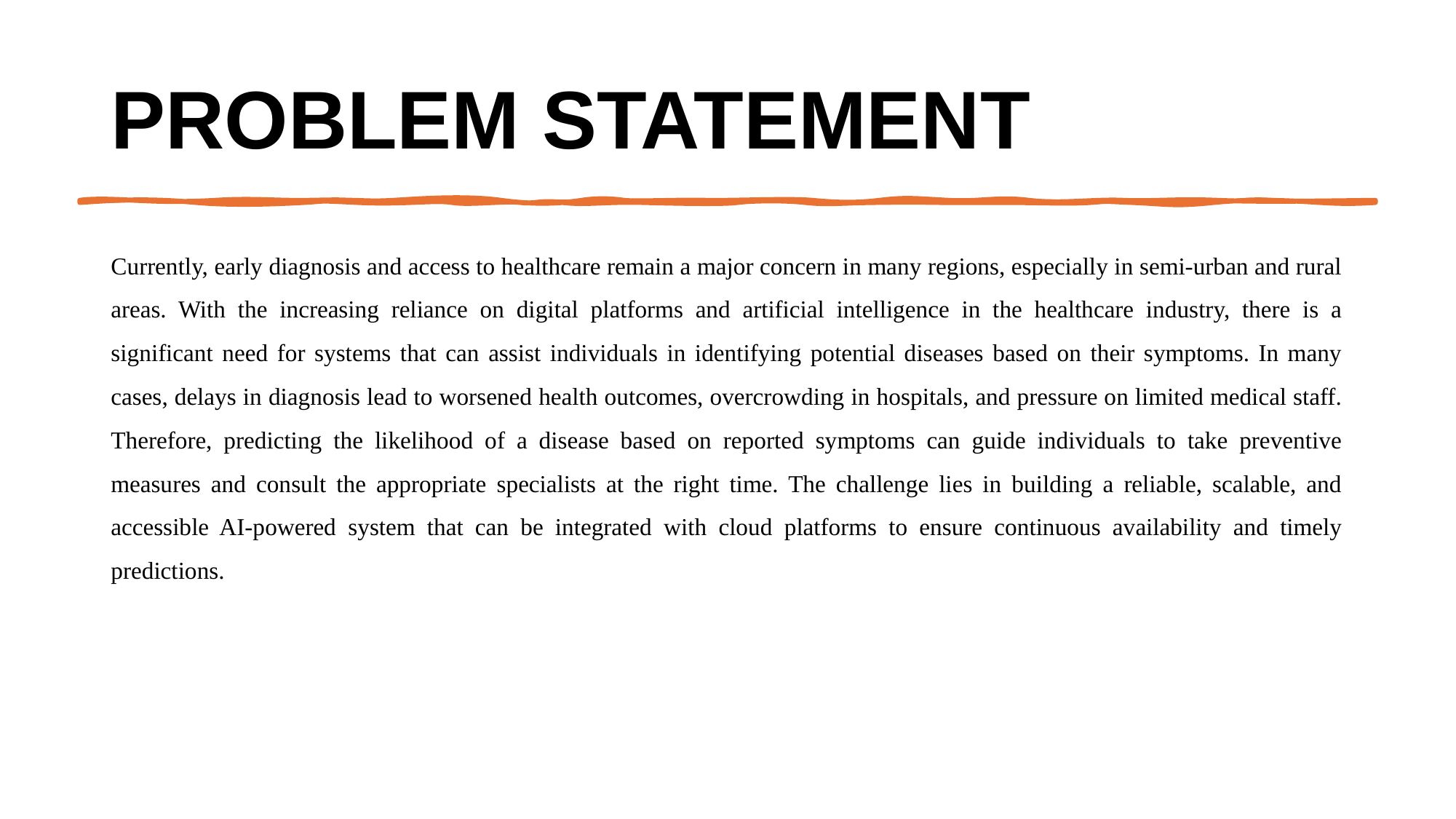

# Problem Statement

Currently, early diagnosis and access to healthcare remain a major concern in many regions, especially in semi-urban and rural areas. With the increasing reliance on digital platforms and artificial intelligence in the healthcare industry, there is a significant need for systems that can assist individuals in identifying potential diseases based on their symptoms. In many cases, delays in diagnosis lead to worsened health outcomes, overcrowding in hospitals, and pressure on limited medical staff. Therefore, predicting the likelihood of a disease based on reported symptoms can guide individuals to take preventive measures and consult the appropriate specialists at the right time. The challenge lies in building a reliable, scalable, and accessible AI-powered system that can be integrated with cloud platforms to ensure continuous availability and timely predictions.